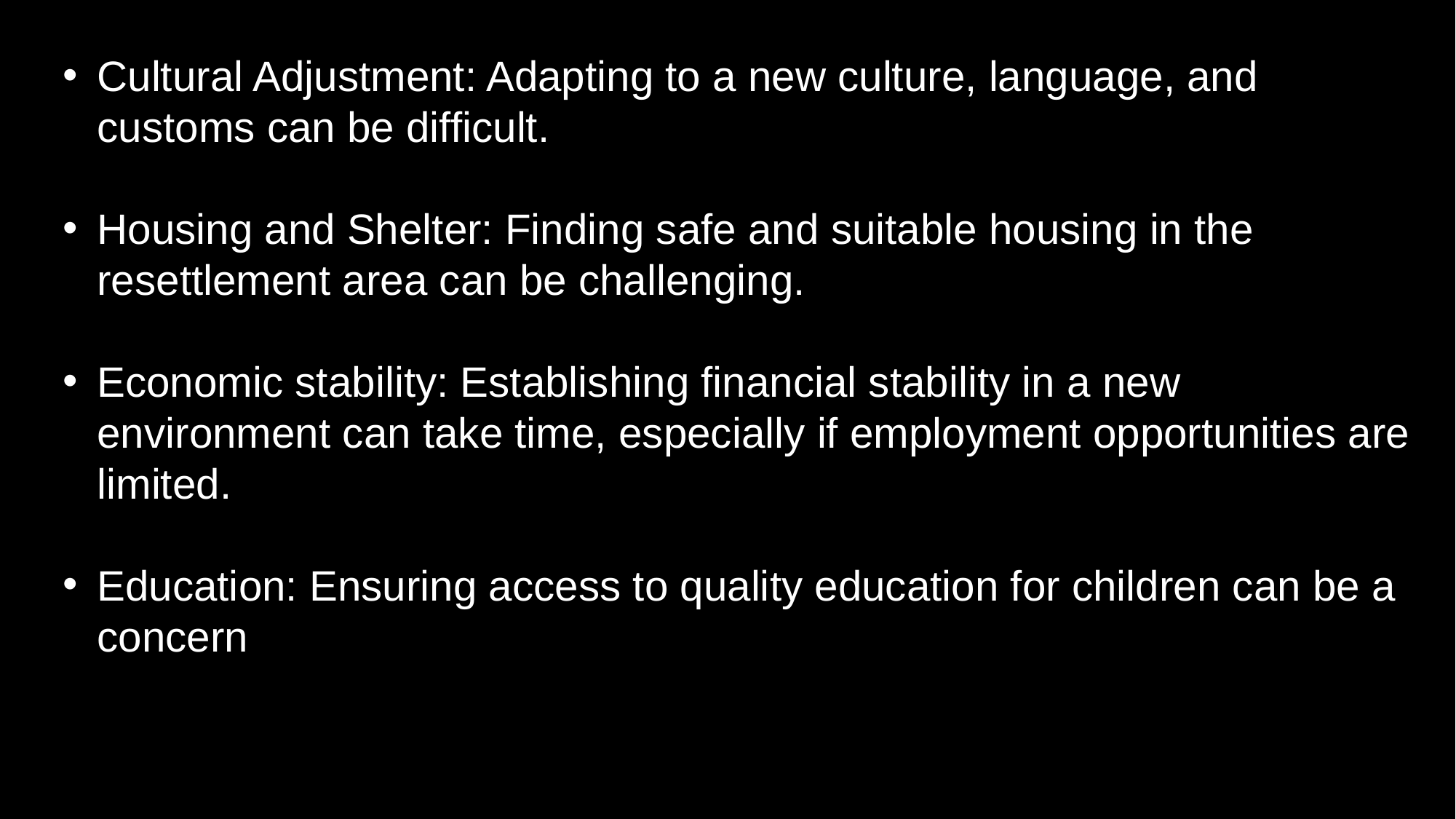

Cultural Adjustment: Adapting to a new culture, language, and customs can be difficult.

Housing and Shelter: Finding safe and suitable housing in the resettlement area can be challenging.

Economic stability: Establishing financial stability in a new environment can take time, especially if employment opportunities are limited.

Education: Ensuring access to quality education for children can be a concern